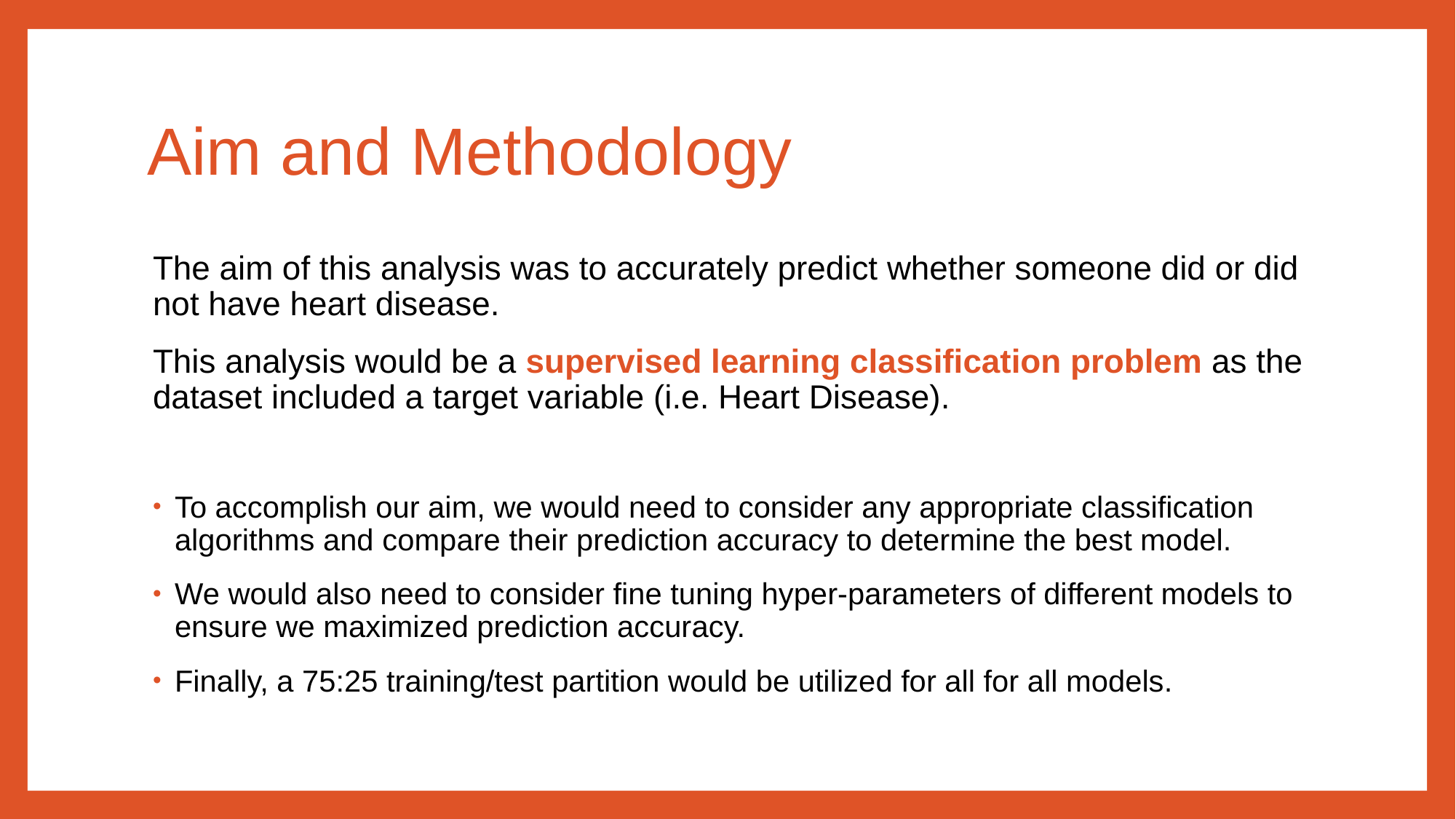

# Aim and Methodology
The aim of this analysis was to accurately predict whether someone did or did not have heart disease.
This analysis would be a supervised learning classification problem as the dataset included a target variable (i.e. Heart Disease).

To accomplish our aim, we would need to consider any appropriate classification algorithms and compare their prediction accuracy to determine the best model.
We would also need to consider fine tuning hyper-parameters of different models to ensure we maximized prediction accuracy.
Finally, a 75:25 training/test partition would be utilized for all for all models.